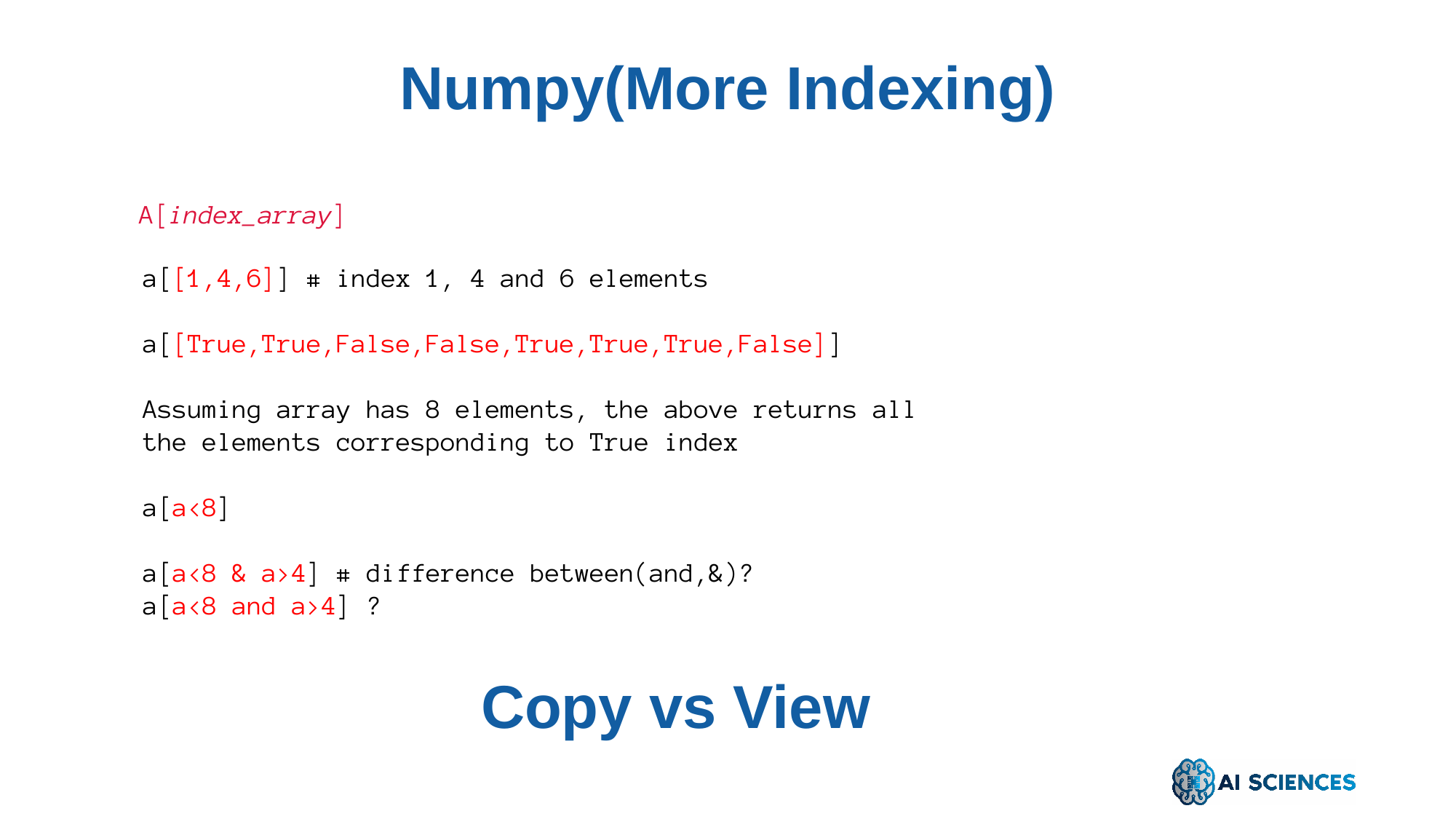

# Numpy(More Indexing)
A[index_array]
a[[1,4,6]] # index 1, 4 and 6 elements

a[[True,True,False,False,True,True,True,False]]

Assuming array has 8 elements, the above returns all
the elements corresponding to True index

a[a<8]

a[a<8 & a>4] # difference between(and,&)?
a[a<8 and a>4] ?

Copy vs View